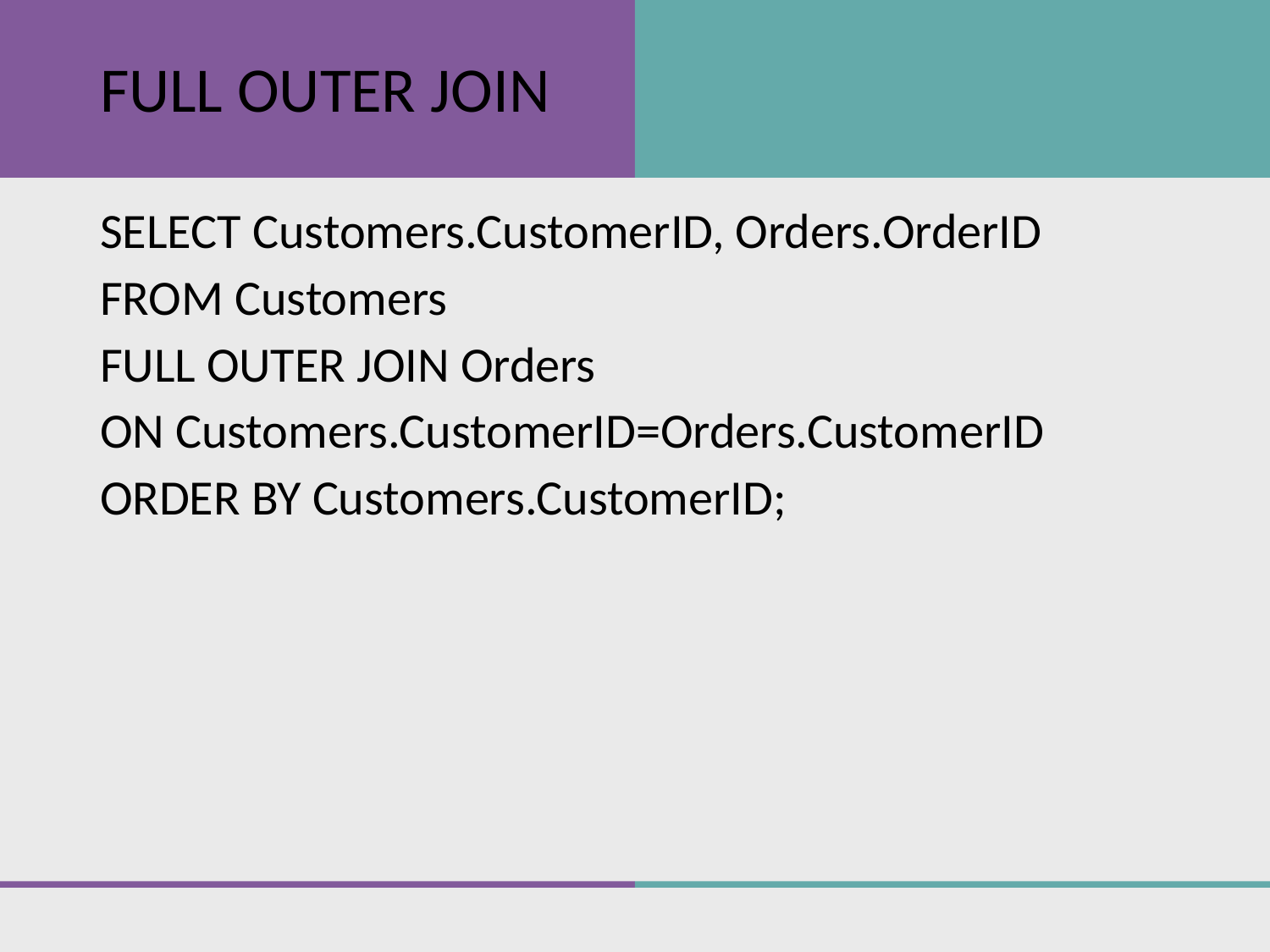

# FULL OUTER JOIN
SELECT Customers.CustomerID, Orders.OrderID
FROM Customers
FULL OUTER JOIN Orders
ON Customers.CustomerID=Orders.CustomerID
ORDER BY Customers.CustomerID;